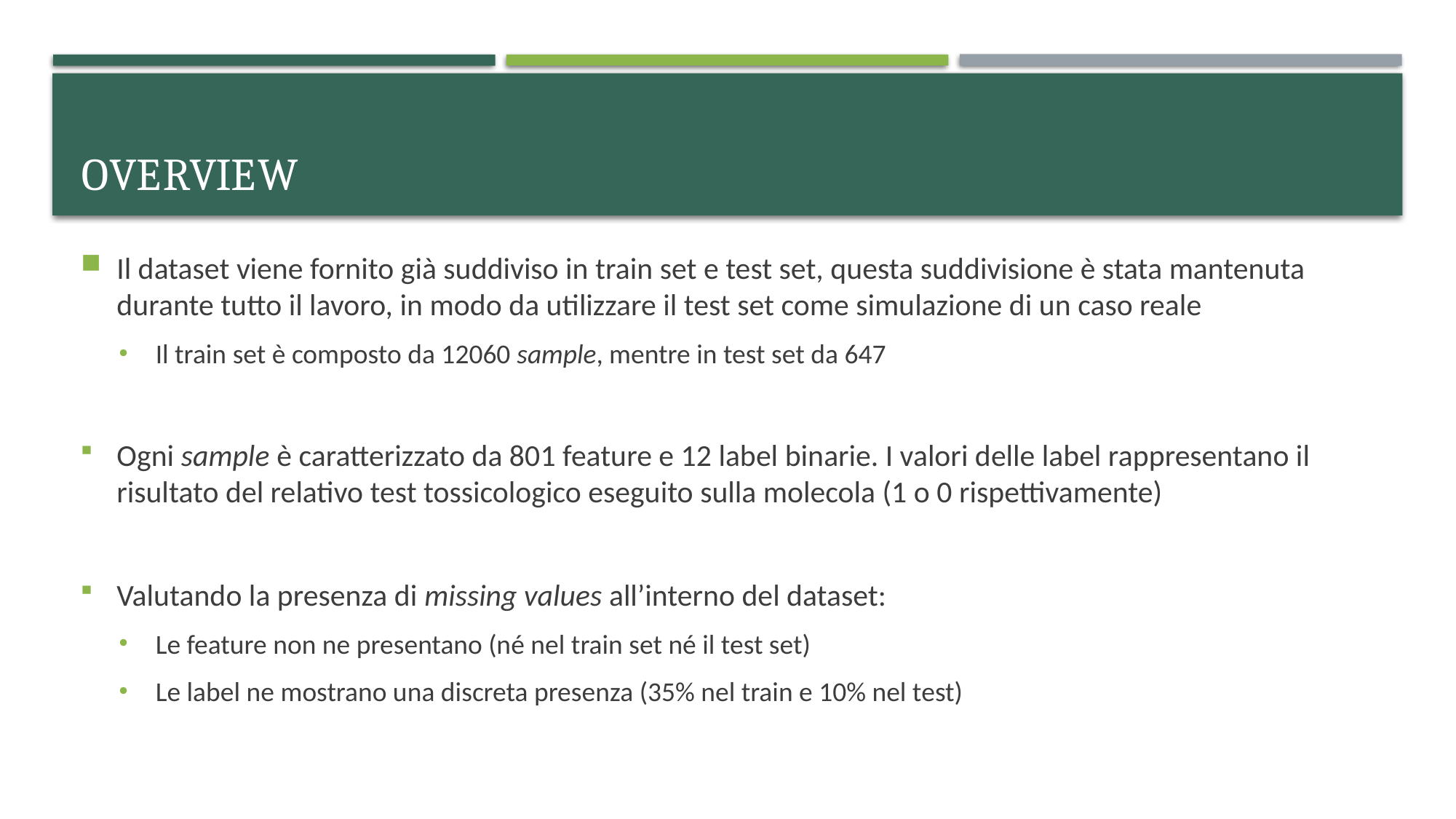

# overview
Il dataset viene fornito già suddiviso in train set e test set, questa suddivisione è stata mantenuta durante tutto il lavoro, in modo da utilizzare il test set come simulazione di un caso reale
Il train set è composto da 12060 sample, mentre in test set da 647

Ogni sample è caratterizzato da 801 feature e 12 label binarie. I valori delle label rappresentano il risultato del relativo test tossicologico eseguito sulla molecola (1 o 0 rispettivamente)

Valutando la presenza di missing values all’interno del dataset:
Le feature non ne presentano (né nel train set né il test set)
Le label ne mostrano una discreta presenza (35% nel train e 10% nel test)